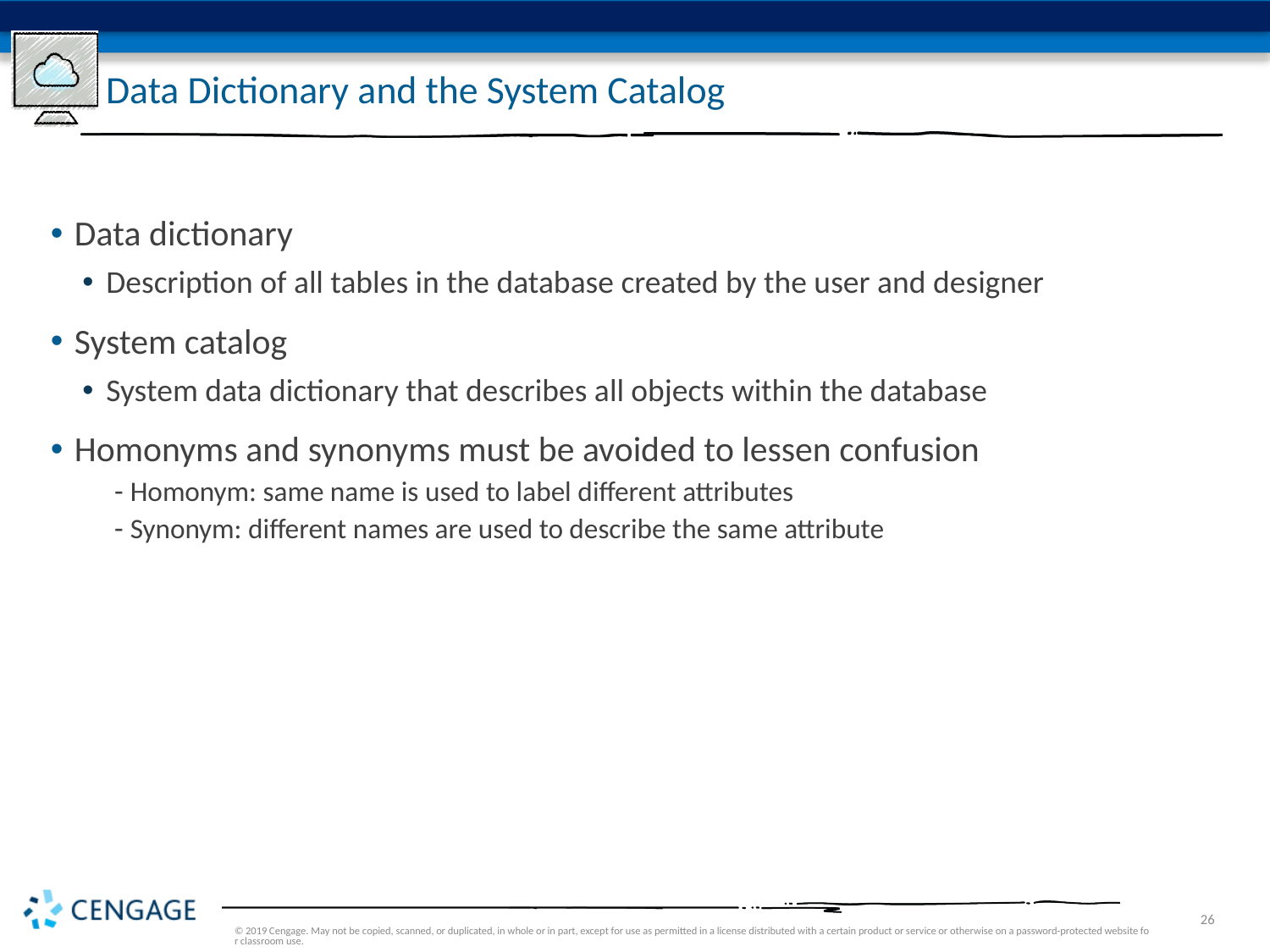

# Data Dictionary and the System Catalog
Data dictionary
Description of all tables in the database created by the user and designer
System catalog
System data dictionary that describes all objects within the database
Homonyms and synonyms must be avoided to lessen confusion
Homonym: same name is used to label different attributes
Synonym: different names are used to describe the same attribute

© 2019 Cengage. May not be copied, scanned, or duplicated, in whole or in part, except for use as permitted in a license distributed with a certain product or service or otherwise on a password-protected website for classroom use.